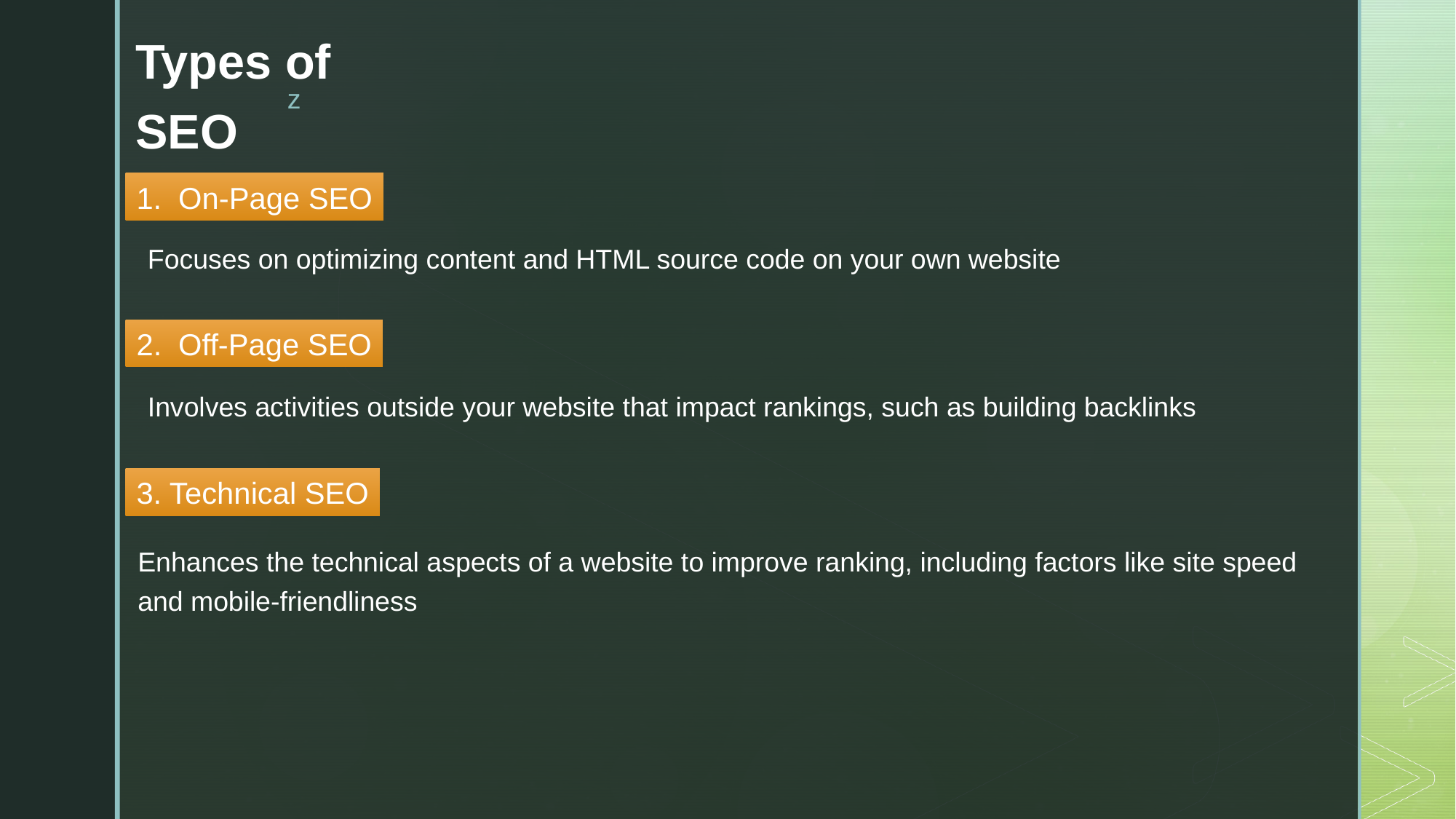

Types of SEO
1.  On-Page SEO
Focuses on optimizing content and HTML source code on your own website
2.  Off-Page SEO
Involves activities outside your website that impact rankings, such as building backlinks
3. Technical SEO
Enhances the technical aspects of a website to improve ranking, including factors like site speed and mobile-friendliness